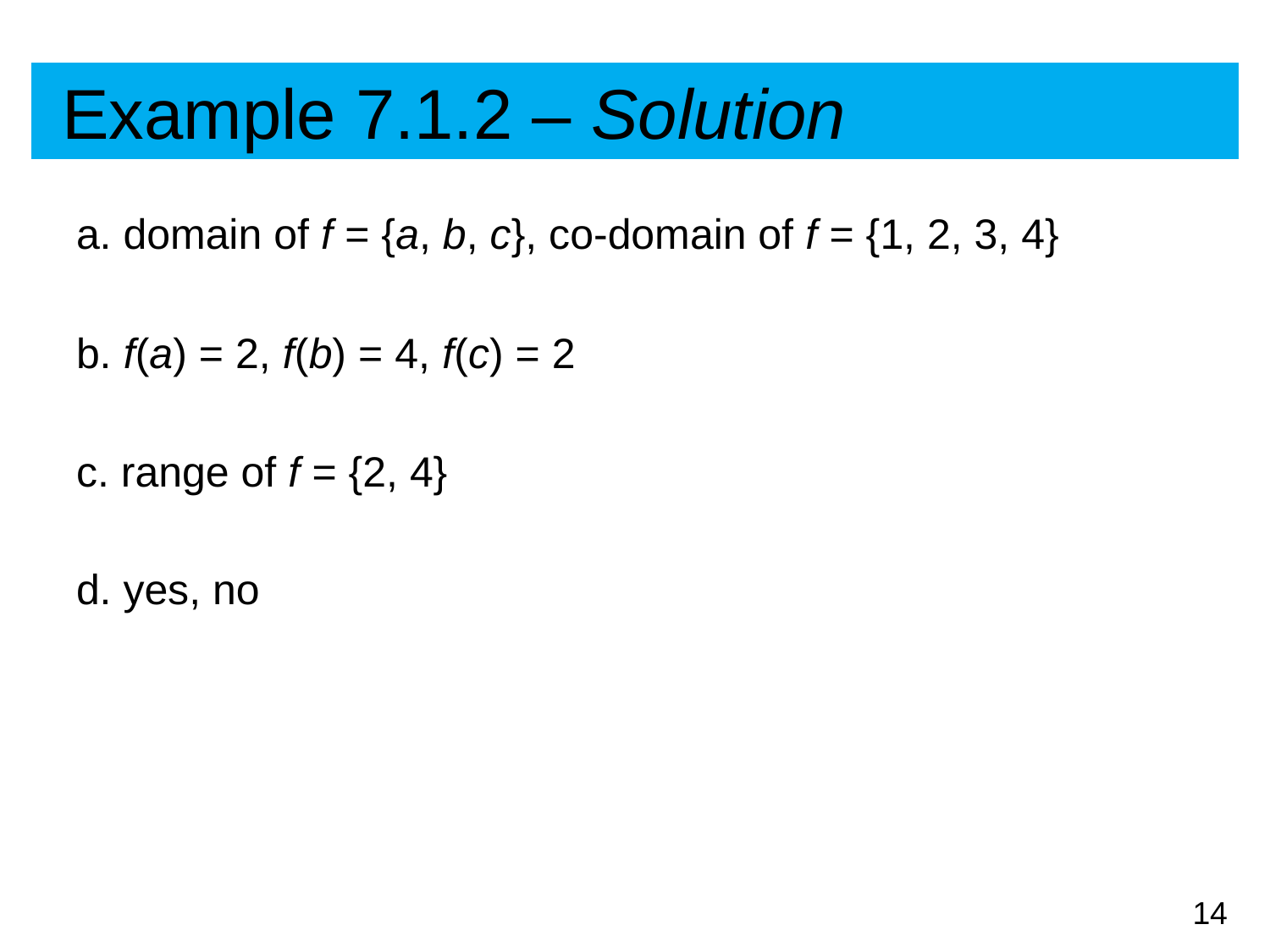

# Example 7.1.2 – Solution
a. domain of f = {a, b, c}, co-domain of f = {1, 2, 3, 4}

b. f(a) = 2, f(b) = 4, f(c) = 2

c. range of f = {2, 4}

d. yes, no